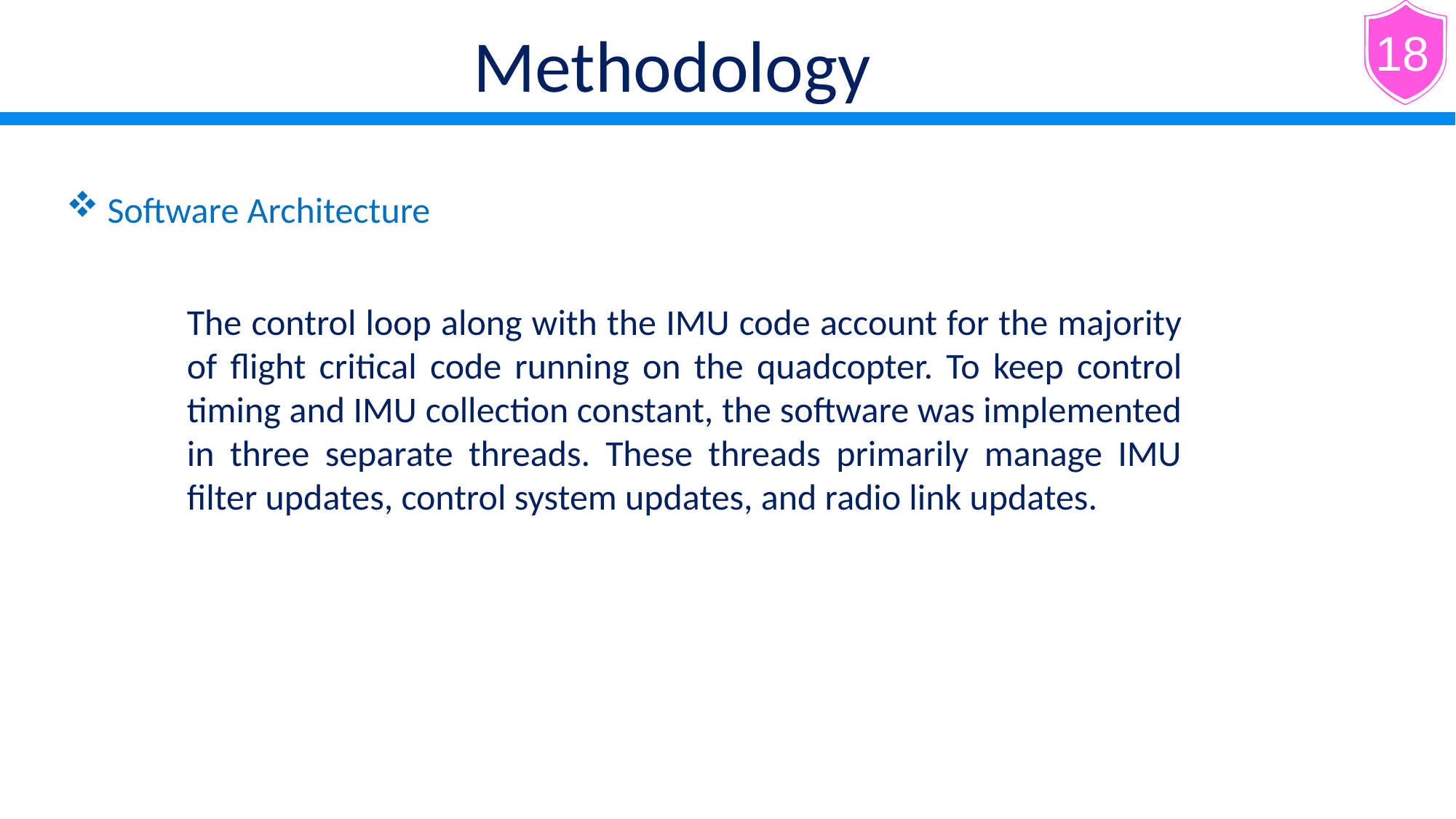

Methodology
18

Software Architecture
The control loop along with the IMU code account for the majority of flight critical code running on the quadcopter. To keep control timing and IMU collection constant, the software was implemented in three separate threads. These threads primarily manage IMU filter updates, control system updates, and radio link updates.